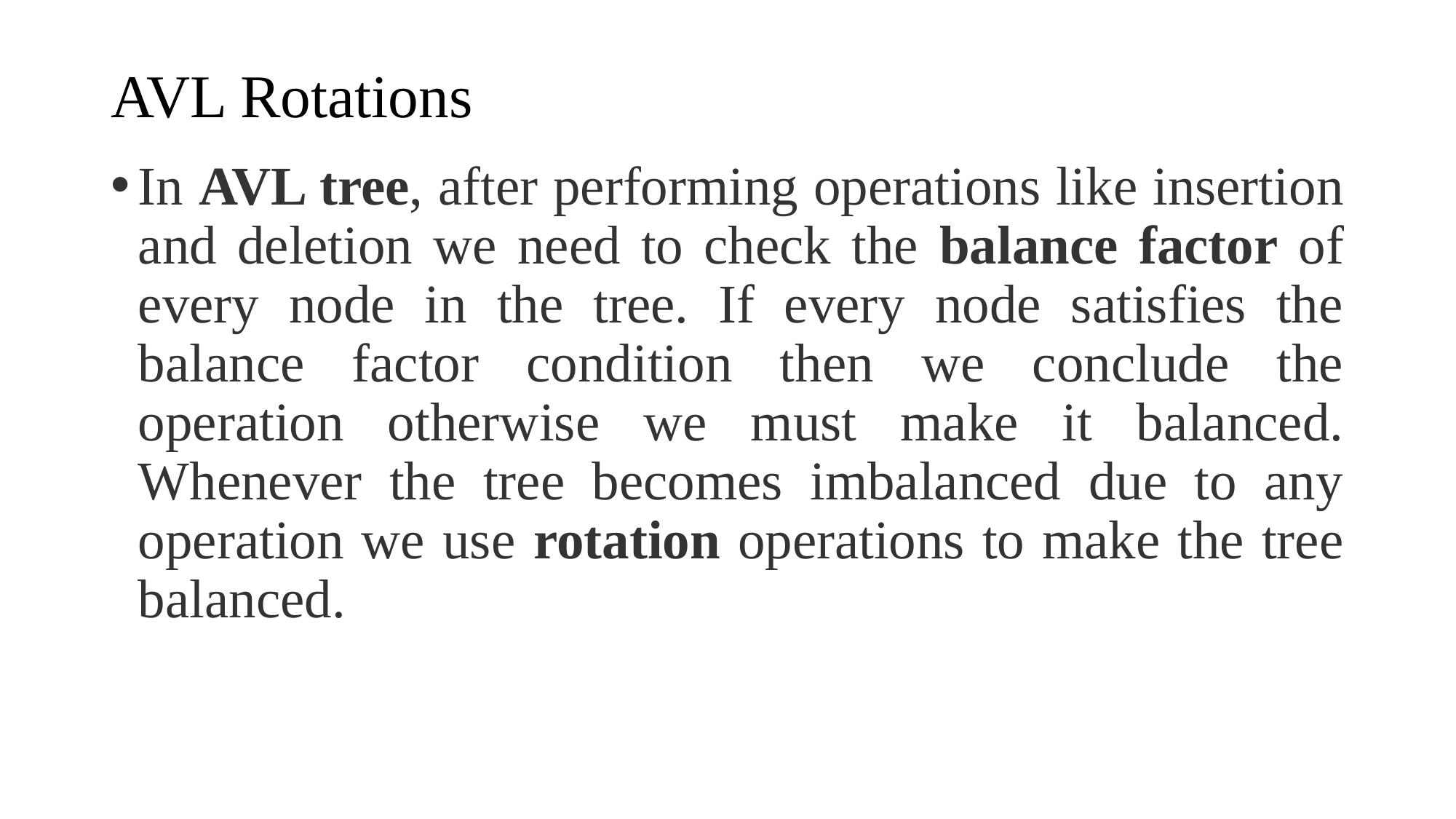

# AVL Rotations
In AVL tree, after performing operations like insertion and deletion we need to check the balance factor of every node in the tree. If every node satisfies the balance factor condition then we conclude the operation otherwise we must make it balanced. Whenever the tree becomes imbalanced due to any operation we use rotation operations to make the tree balanced.